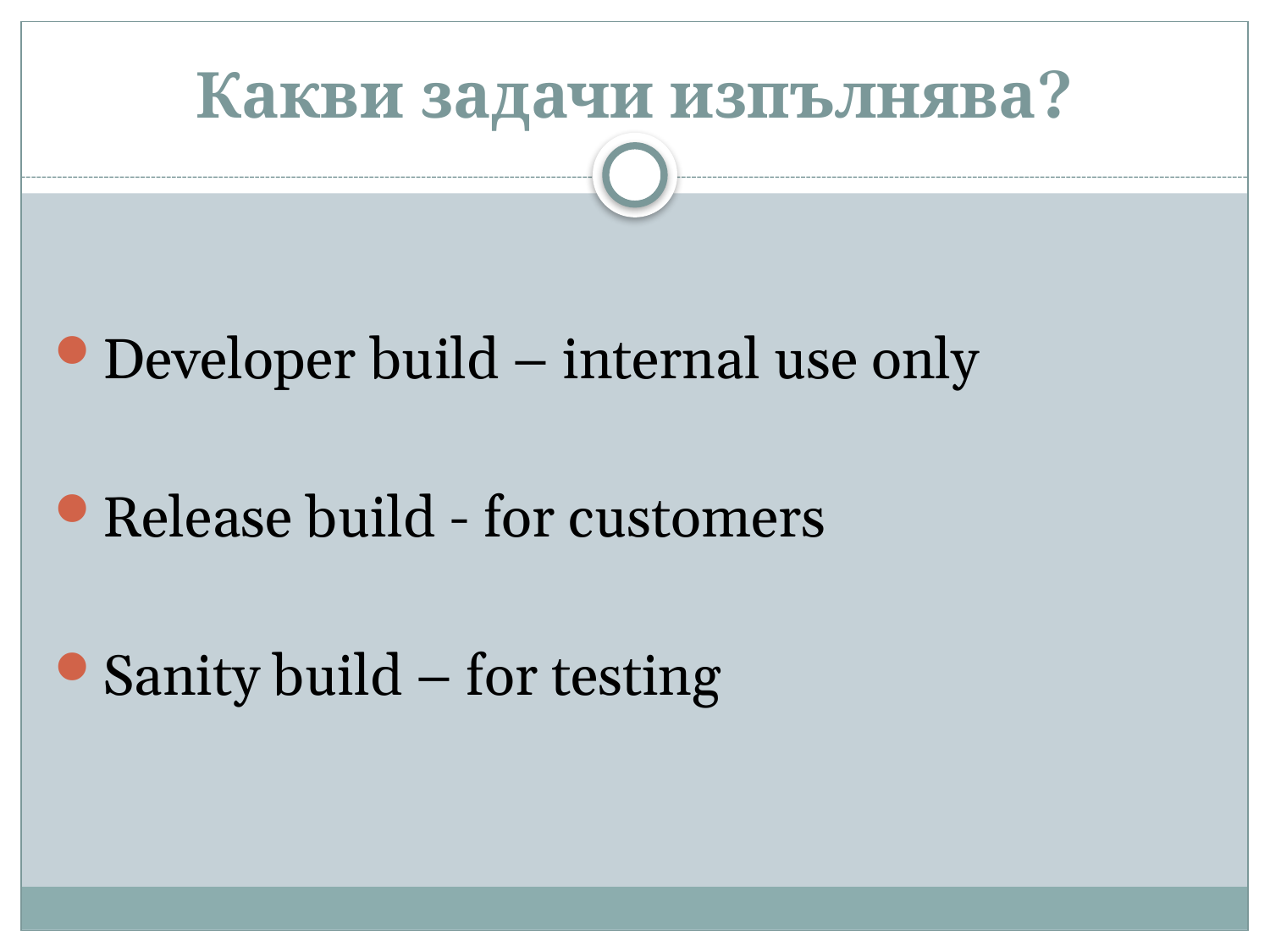

# Какви задачи изпълнява?
Developer build – internal use only

Release build - for customers

Sanity build – for testing